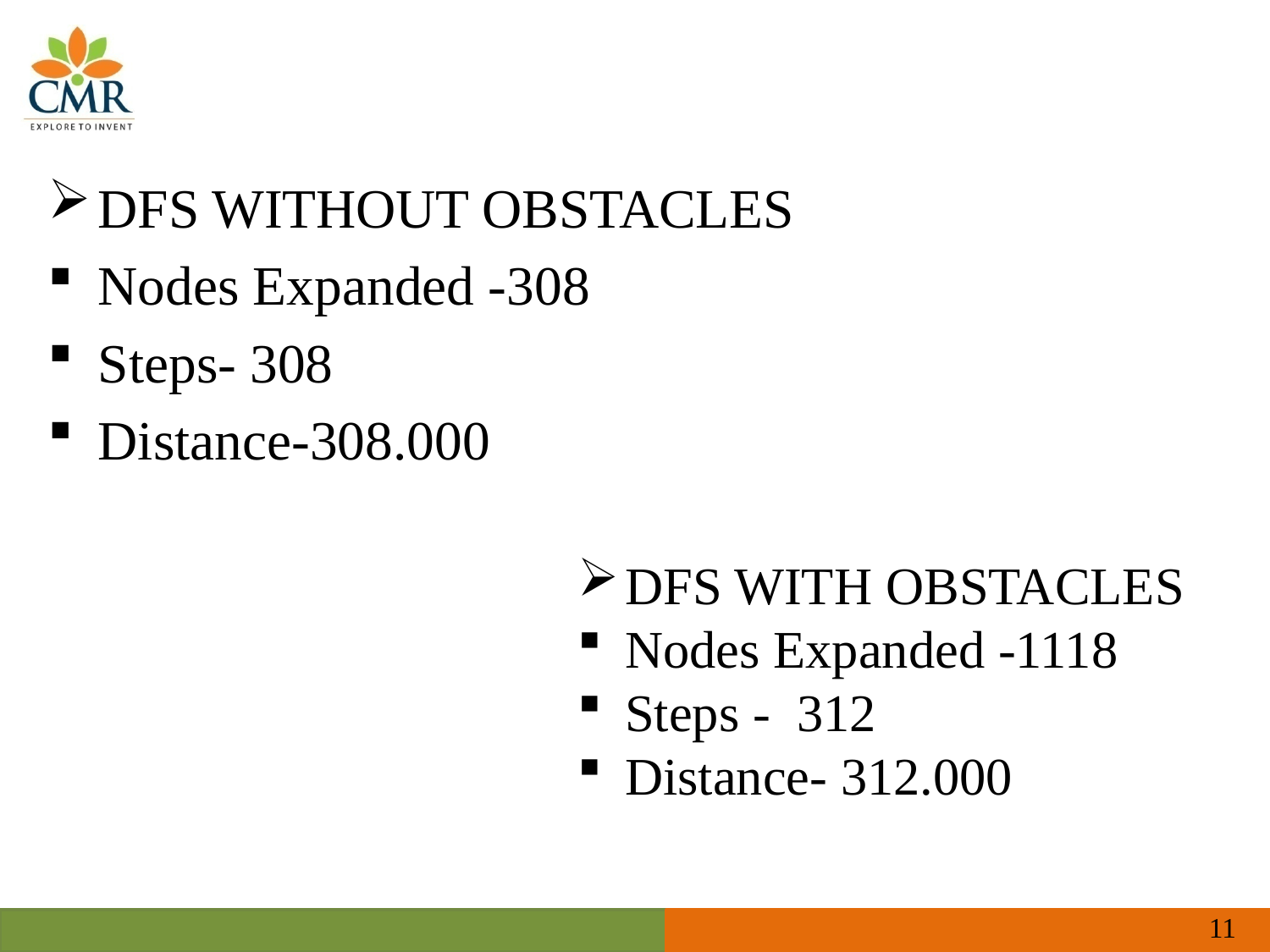

DFS WITHOUT OBSTACLES
Nodes Expanded -308
Steps- 308
Distance-308.000

DFS WITH OBSTACLES
Nodes Expanded -1118
Steps -  312
Distance- 312.000
11